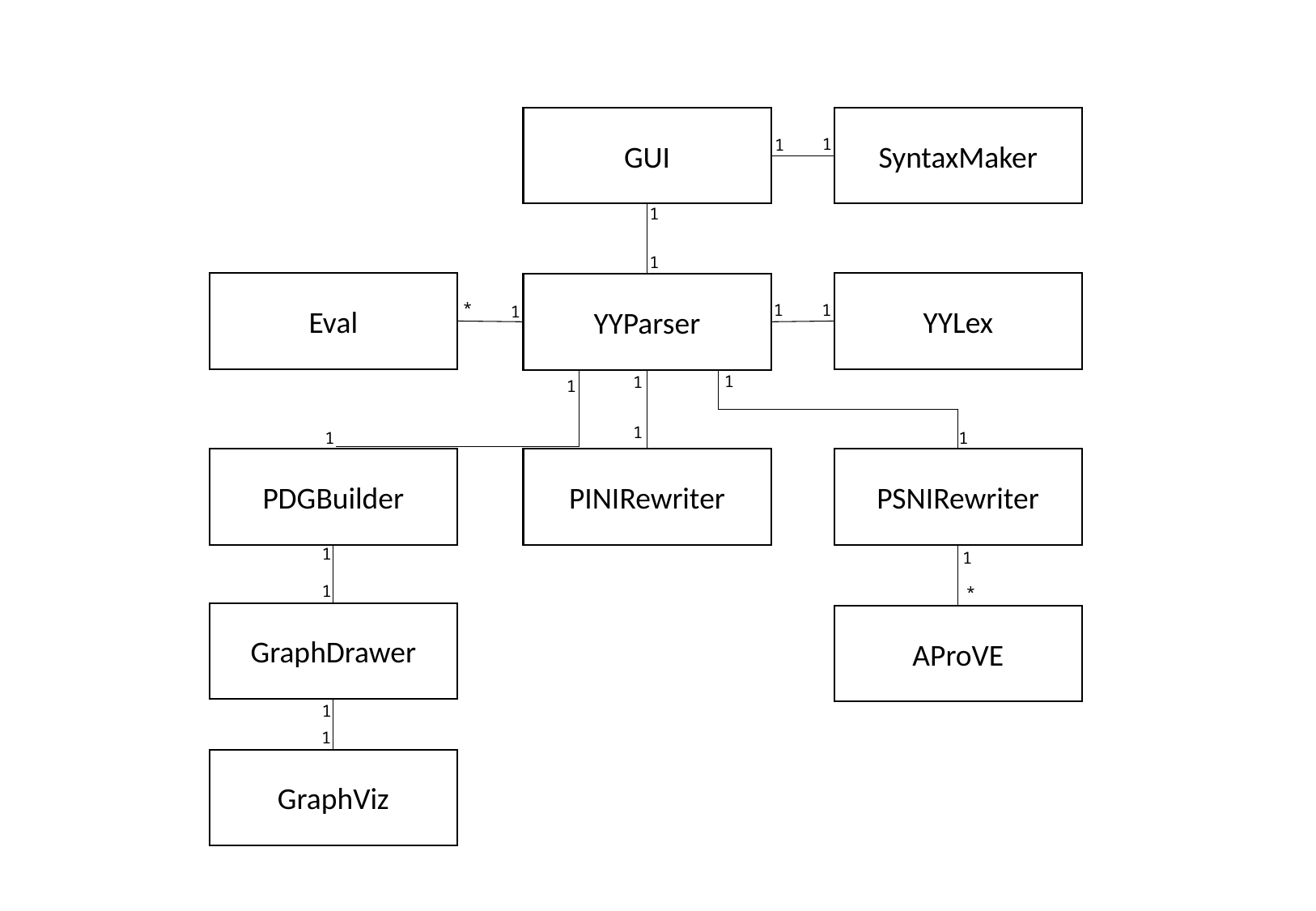

SyntaxMaker
GUI
1
1
1
1
Eval
YYLex
YYParser
*
1
1
1
1
1
1
1
1
1
PDGBuilder
PINIRewriter
PSNIRewriter
1
1
1
*
GraphDrawer
AProVE
1
1
GraphViz